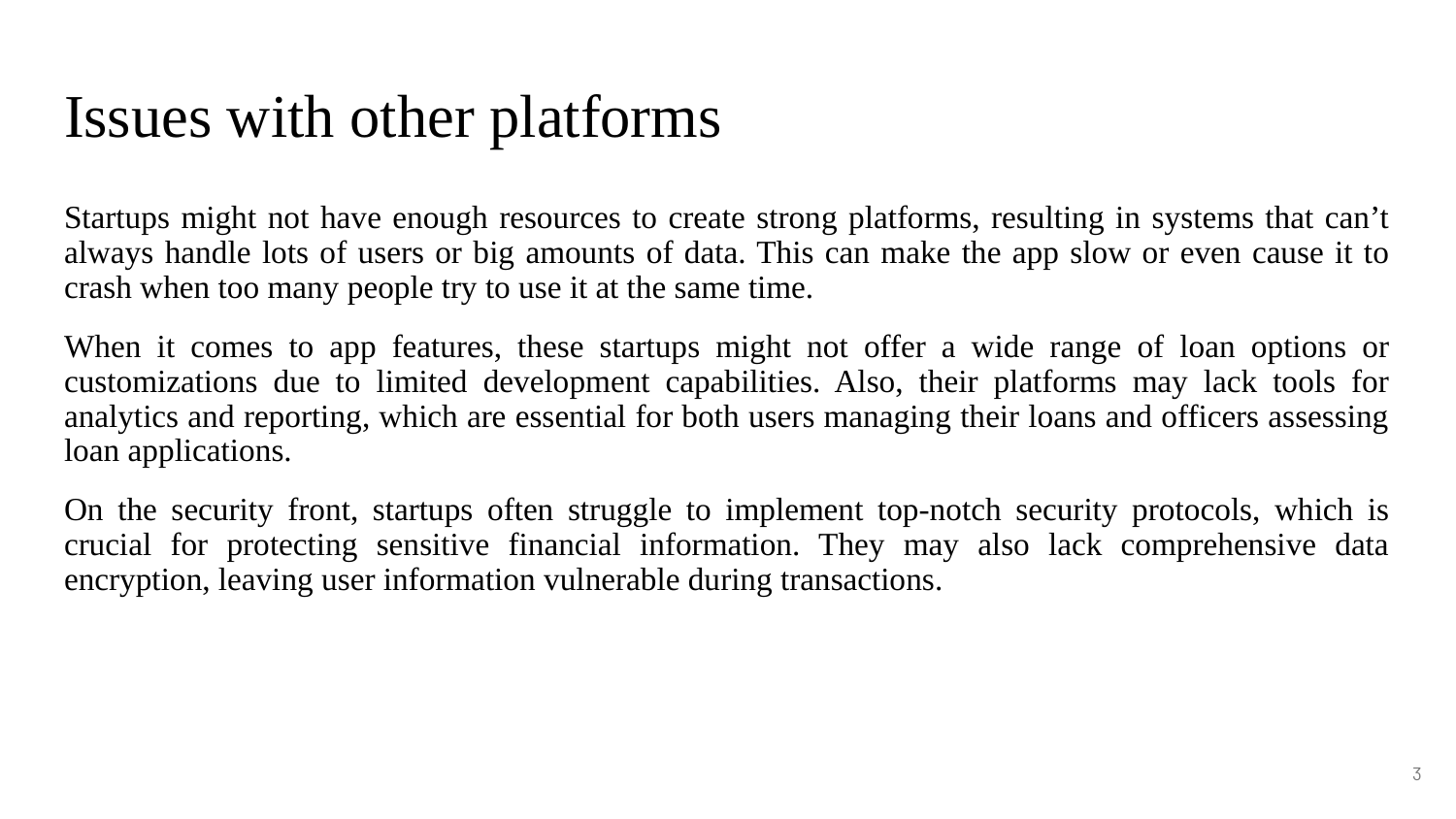

# Issues with other platforms
Startups might not have enough resources to create strong platforms, resulting in systems that can’t always handle lots of users or big amounts of data. This can make the app slow or even cause it to crash when too many people try to use it at the same time.
When it comes to app features, these startups might not offer a wide range of loan options or customizations due to limited development capabilities. Also, their platforms may lack tools for analytics and reporting, which are essential for both users managing their loans and officers assessing loan applications.
On the security front, startups often struggle to implement top-notch security protocols, which is crucial for protecting sensitive financial information. They may also lack comprehensive data encryption, leaving user information vulnerable during transactions.
3